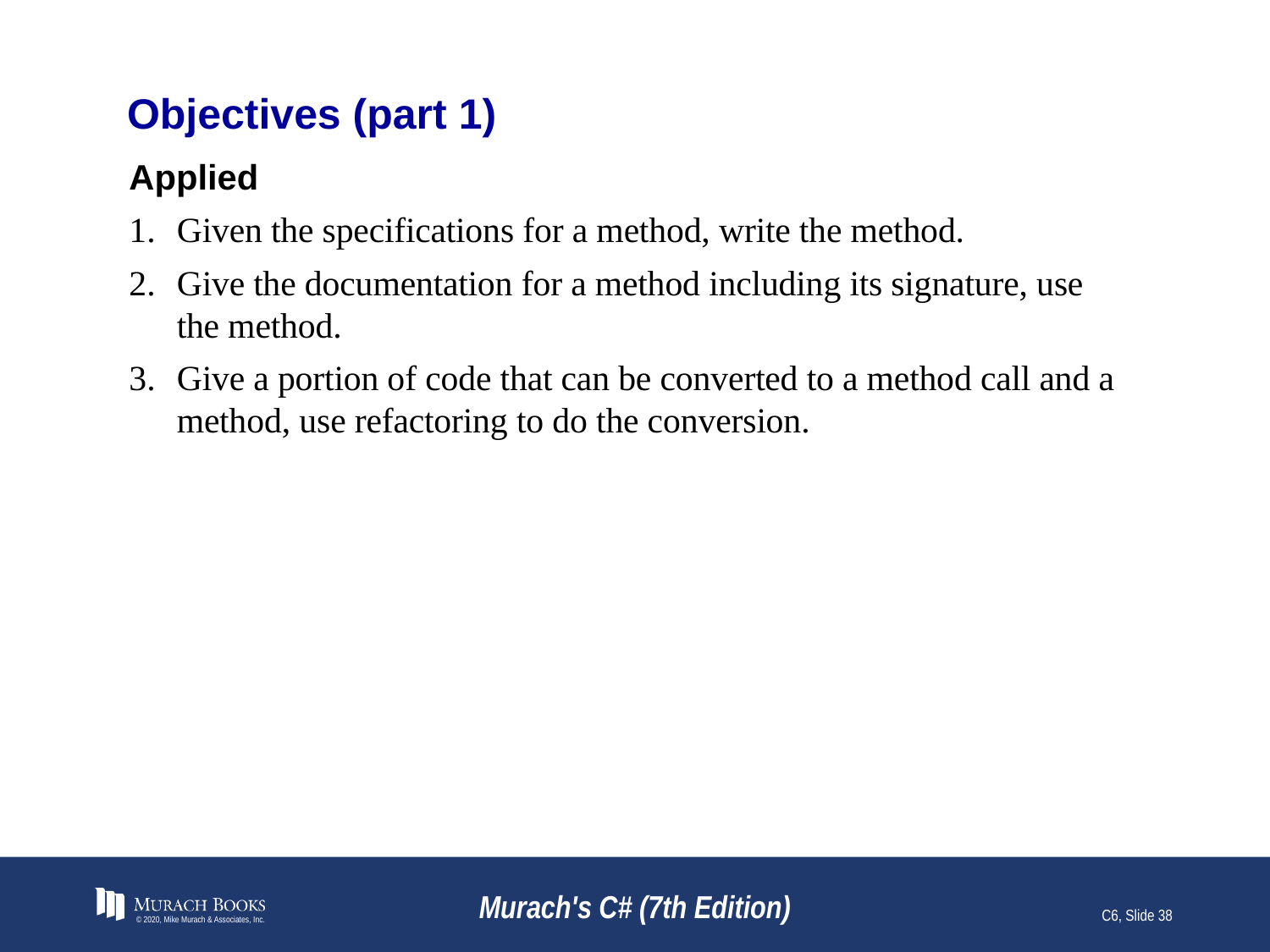

# Objectives (part 1)
Applied
Given the specifications for a method, write the method.
Give the documentation for a method including its signature, use the method.
Give a portion of code that can be converted to a method call and a method, use refactoring to do the conversion.

© 2020, Mike Murach & Associates, Inc.
Murach's C# (7th Edition)

C6, Slide 38